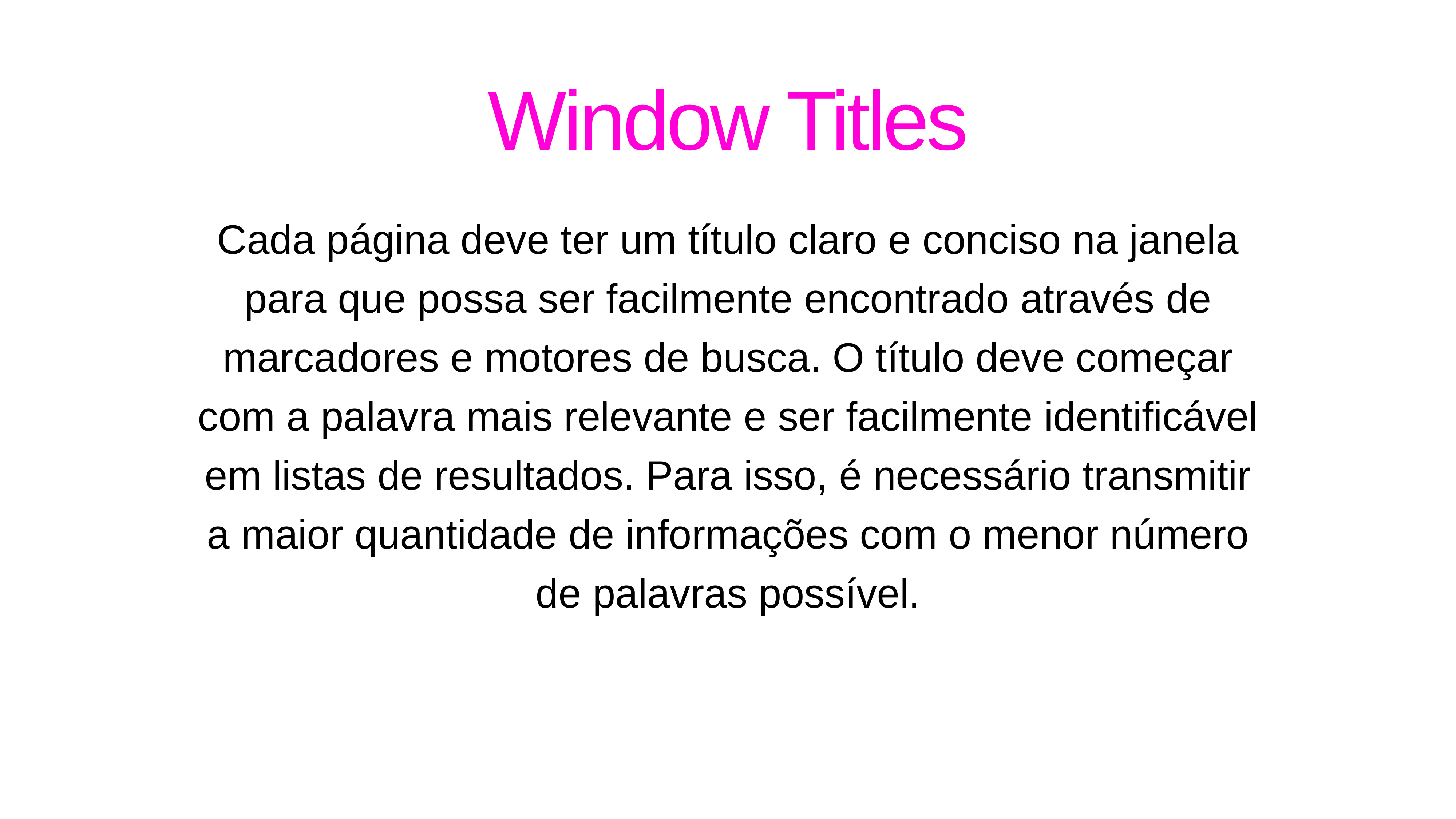

# Window Titles
Cada página deve ter um título claro e conciso na janela para que possa ser facilmente encontrado através de marcadores e motores de busca. O título deve começar com a palavra mais relevante e ser facilmente identificável em listas de resultados. Para isso, é necessário transmitir a maior quantidade de informações com o menor número de palavras possível.